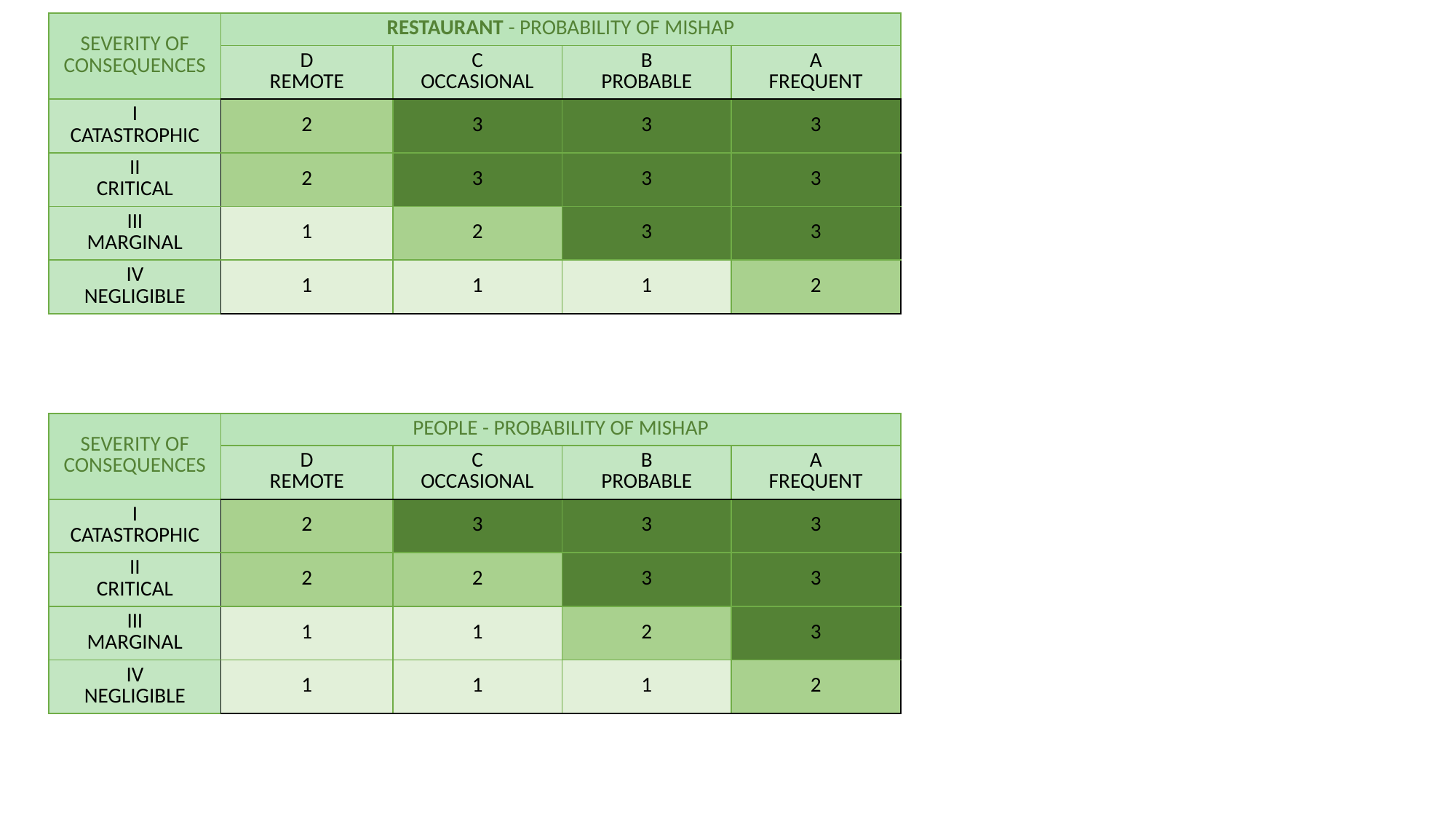

| SEVERITY OF CONSEQUENCES | RESTAURANT - PROBABILITY OF MISHAP |  |  |  |
| --- | --- | --- | --- | --- |
|  | D REMOTE | C OCCASIONAL | B PROBABLE | A FREQUENT |
| I CATASTROPHIC | 2 | 3 | 3 | 3 |
| II CRITICAL | 2 | 3 | 3 | 3 |
| III MARGINAL | 1 | 2 | 3 | 3 |
| IV NEGLIGIBLE | 1 | 1 | 1 | 2 |
| SEVERITY OF CONSEQUENCES | PEOPLE - PROBABILITY OF MISHAP |  |  |  |
| --- | --- | --- | --- | --- |
|  | D REMOTE | C OCCASIONAL | B PROBABLE | A FREQUENT |
| I CATASTROPHIC | 2 | 3 | 3 | 3 |
| II CRITICAL | 2 | 2 | 3 | 3 |
| III MARGINAL | 1 | 1 | 2 | 3 |
| IV NEGLIGIBLE | 1 | 1 | 1 | 2 |